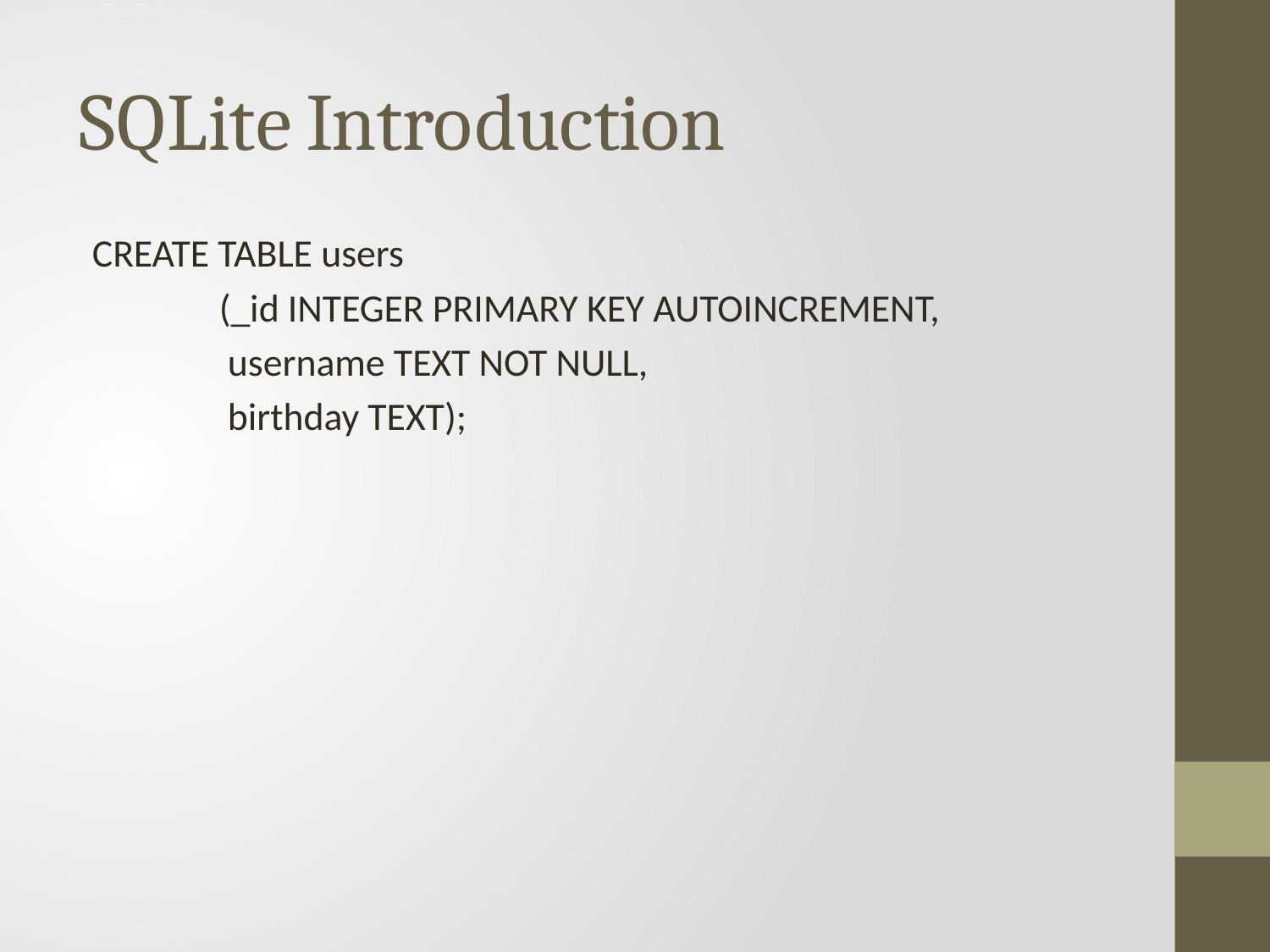

# SQLite Introduction
CREATE TABLE users
	(_id INTEGER PRIMARY KEY AUTOINCREMENT,
	 username TEXT NOT NULL,
	 birthday TEXT);